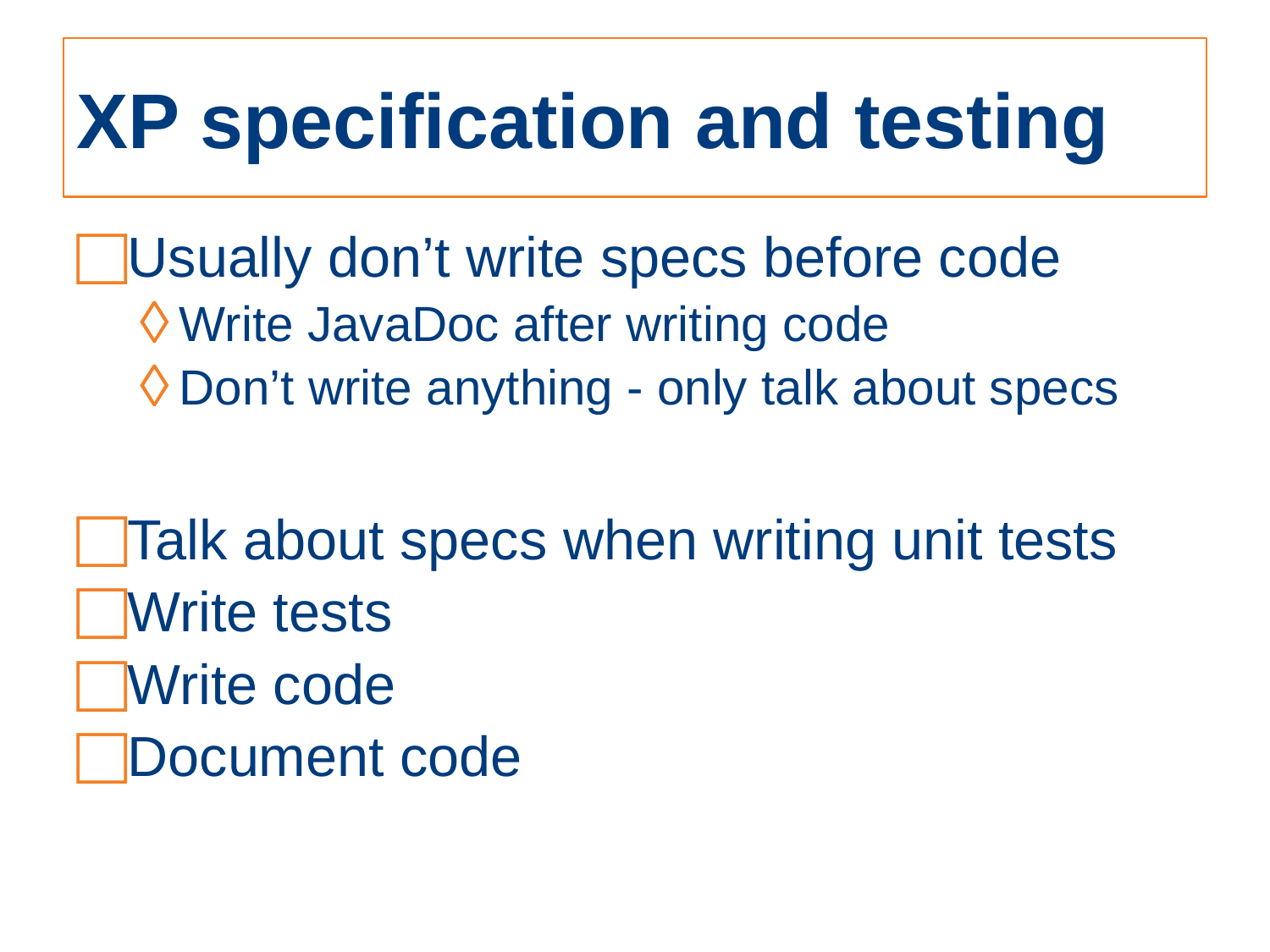

# XP specification and testing
Usually don’t write specs before code
Write JavaDoc after writing code
Don’t write anything - only talk about specs

Talk about specs when writing unit tests
Write tests
Write code
Document code